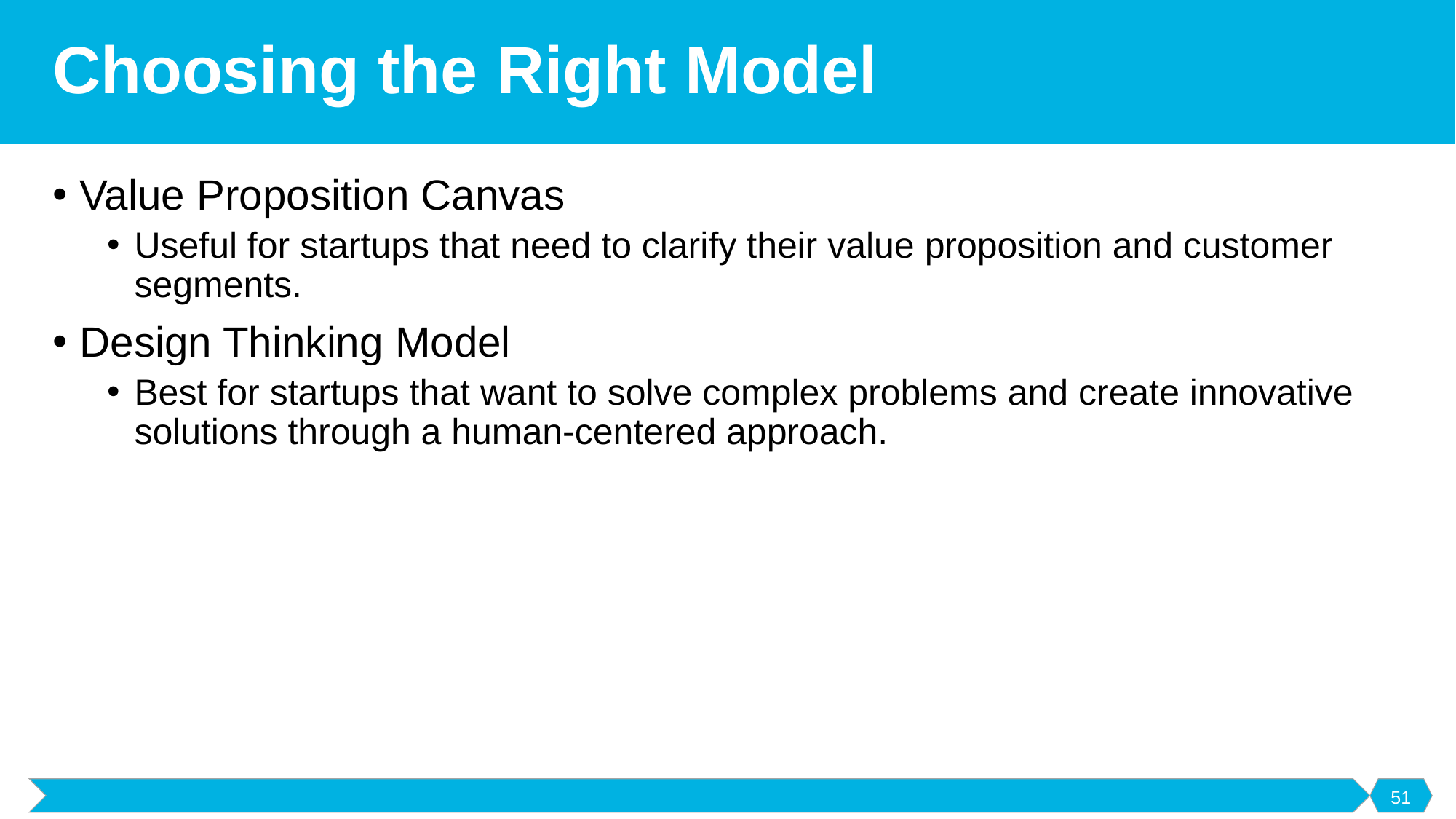

# Choosing the Right Model
Value Proposition Canvas
Useful for startups that need to clarify their value proposition and customer segments.
Design Thinking Model
Best for startups that want to solve complex problems and create innovative solutions through a human-centered approach.
51